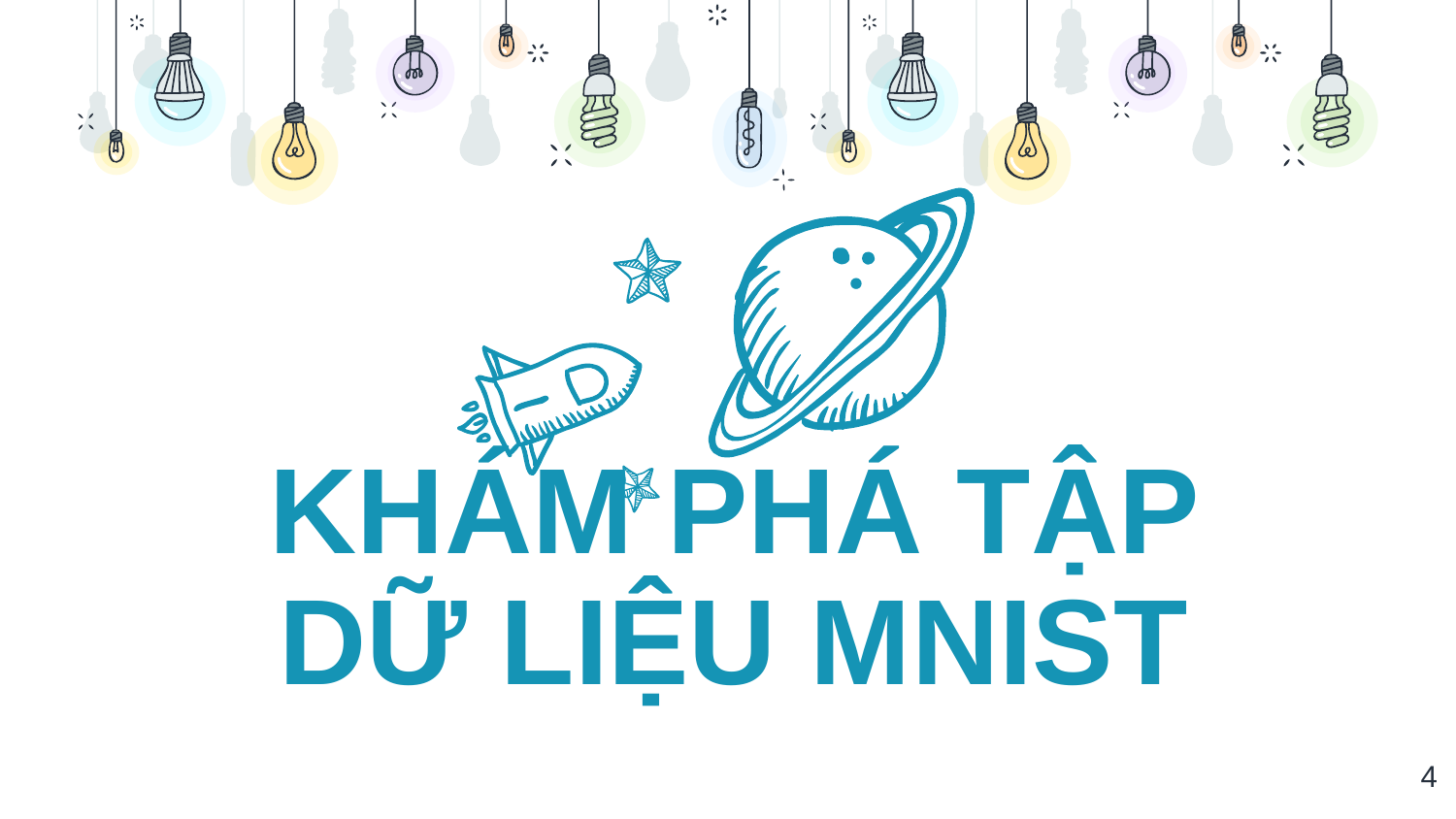

KHÁM PHÁ TẬP DỮ LIỆU MNIST
4